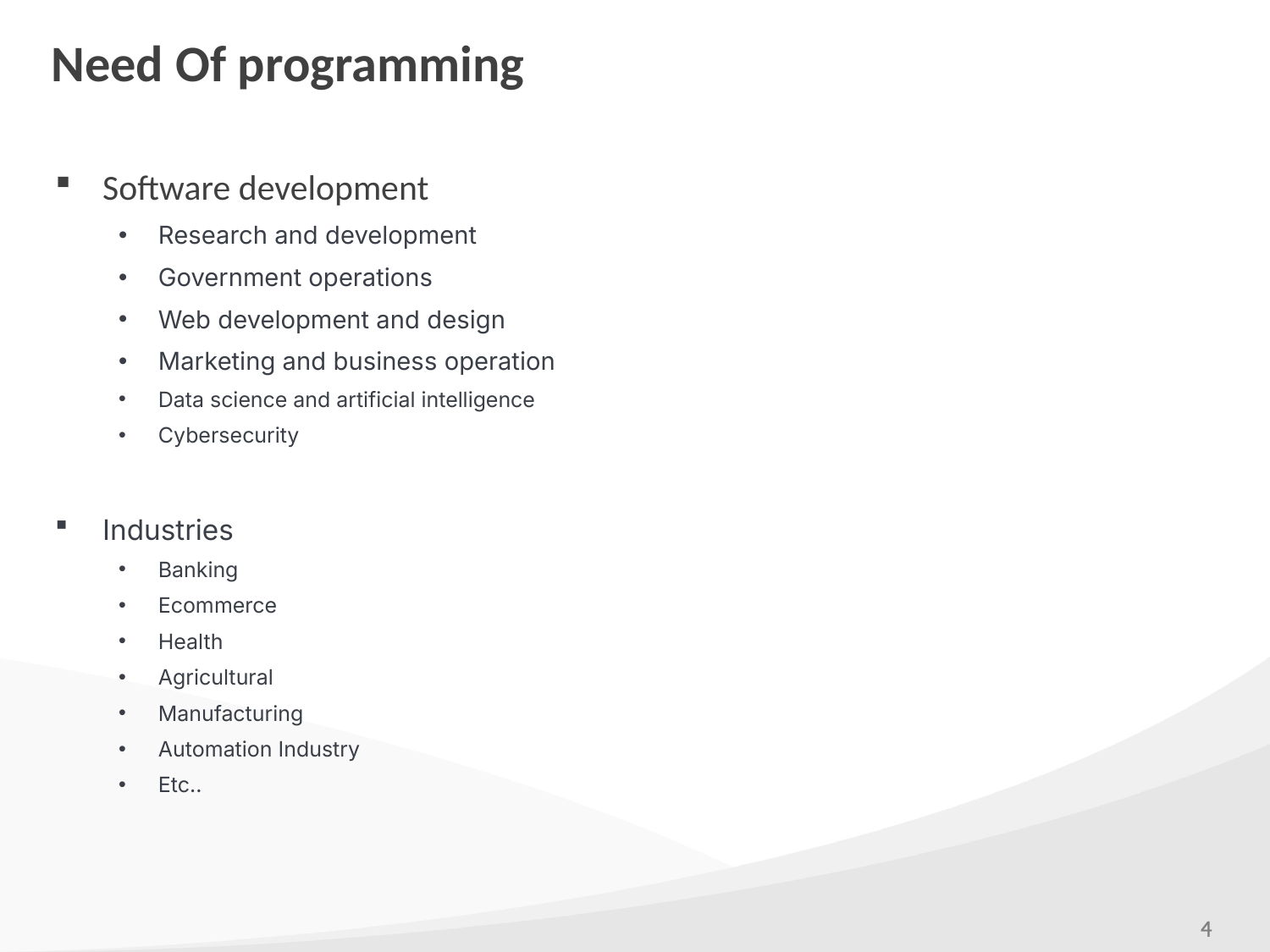

# Need Of programming
Software development
Research and development
Government operations
Web development and design
Marketing and business operation
Data science and artificial intelligence
Cybersecurity

Industries
Banking
Ecommerce
Health
Agricultural
Manufacturing
Automation Industry
Etc..